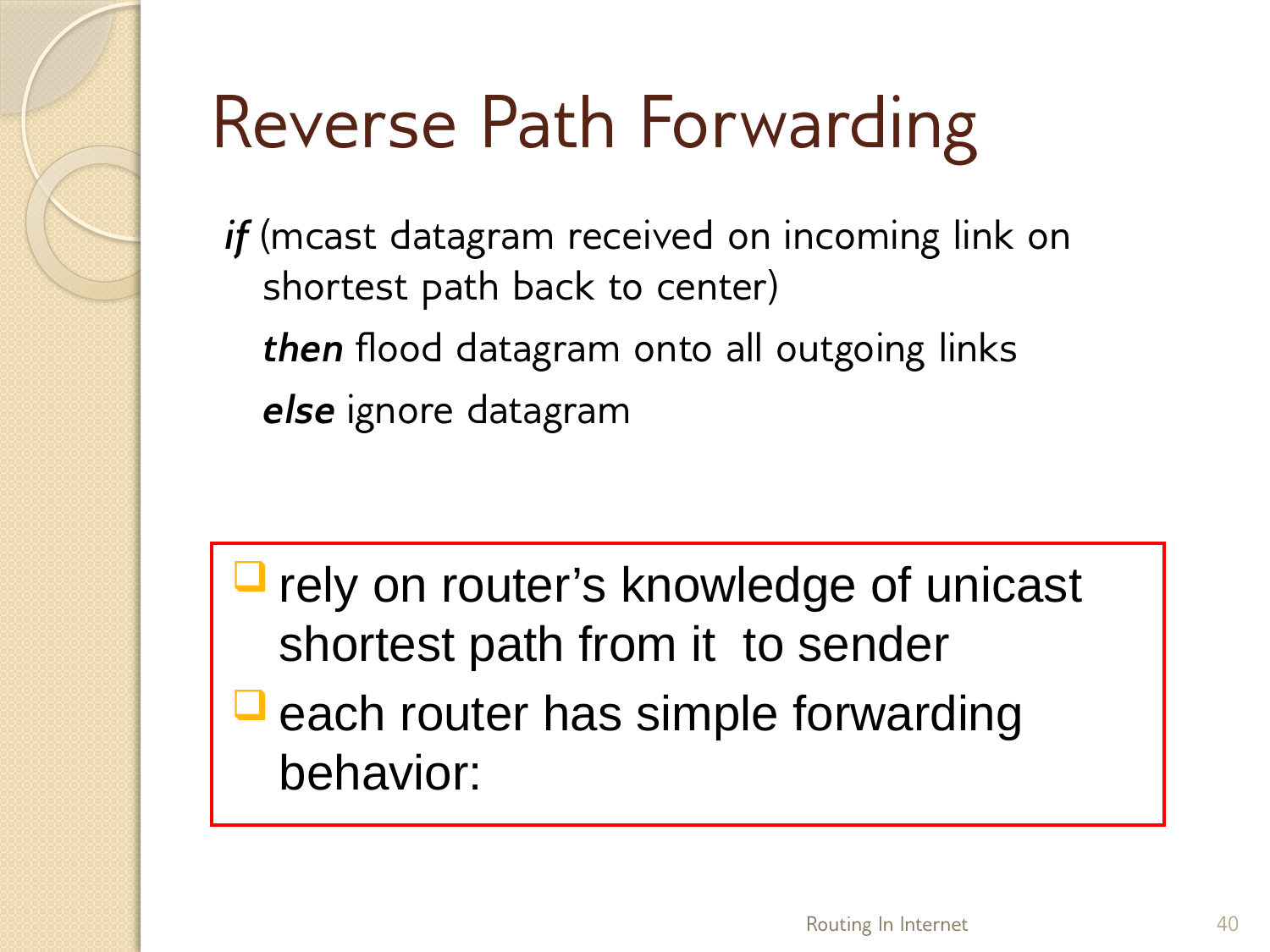

# Reverse Path Forwarding
if (mcast datagram received on incoming link on shortest path back to center)
   then flood datagram onto all outgoing links
   else ignore datagram

rely on router’s knowledge of unicast shortest path from it  to sender
each router has simple forwarding behavior:
Routing In Internet
40